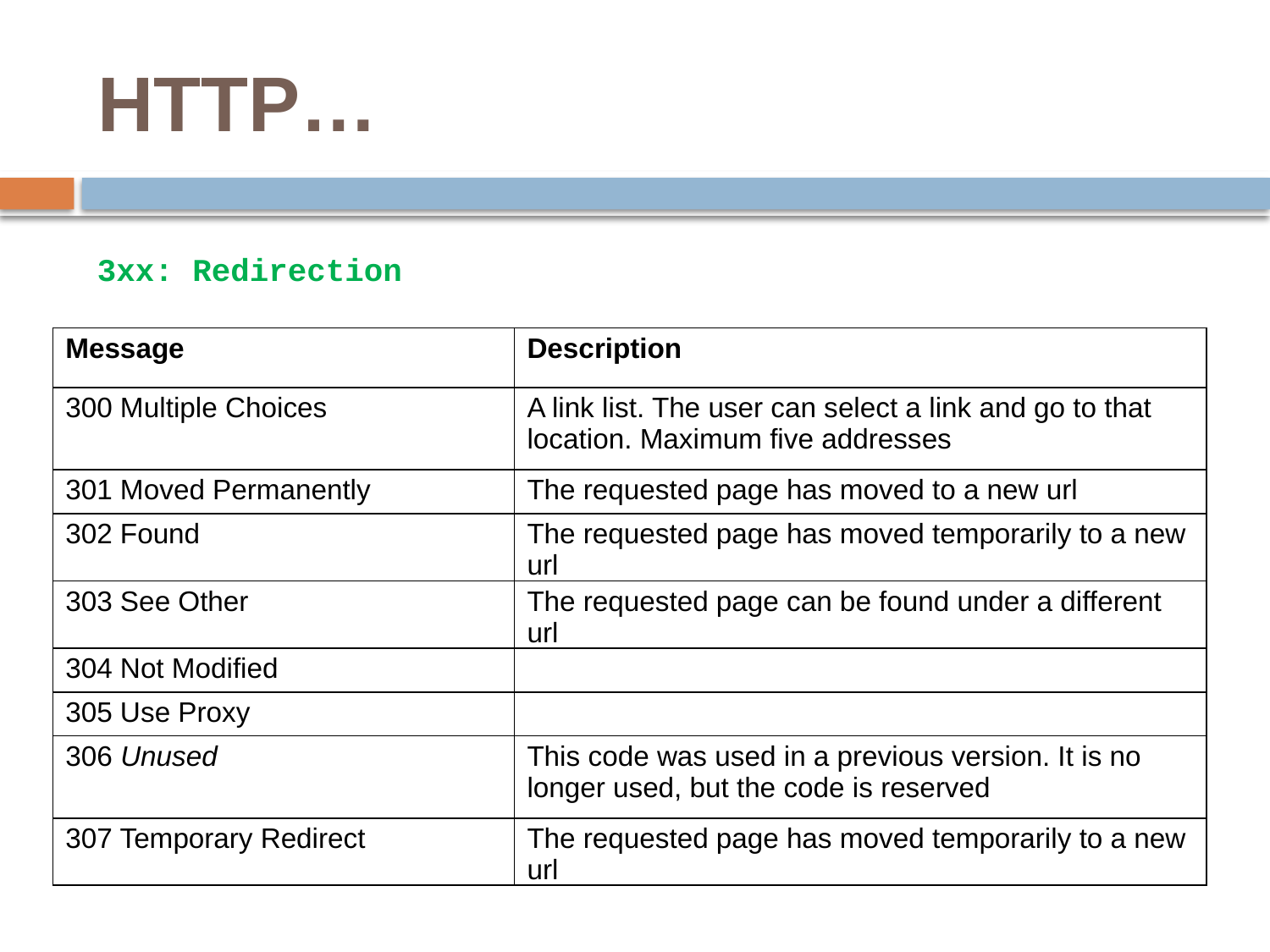

# HTTP…
3xx: Redirection
| Message | Description |
| --- | --- |
| 300 Multiple Choices | A link list. The user can select a link and go to that location. Maximum five addresses |
| 301 Moved Permanently | The requested page has moved to a new url |
| 302 Found | The requested page has moved temporarily to a new url |
| 303 See Other | The requested page can be found under a different url |
| 304 Not Modified |  |
| 305 Use Proxy |  |
| 306 Unused | This code was used in a previous version. It is no longer used, but the code is reserved |
| 307 Temporary Redirect | The requested page has moved temporarily to a new url |